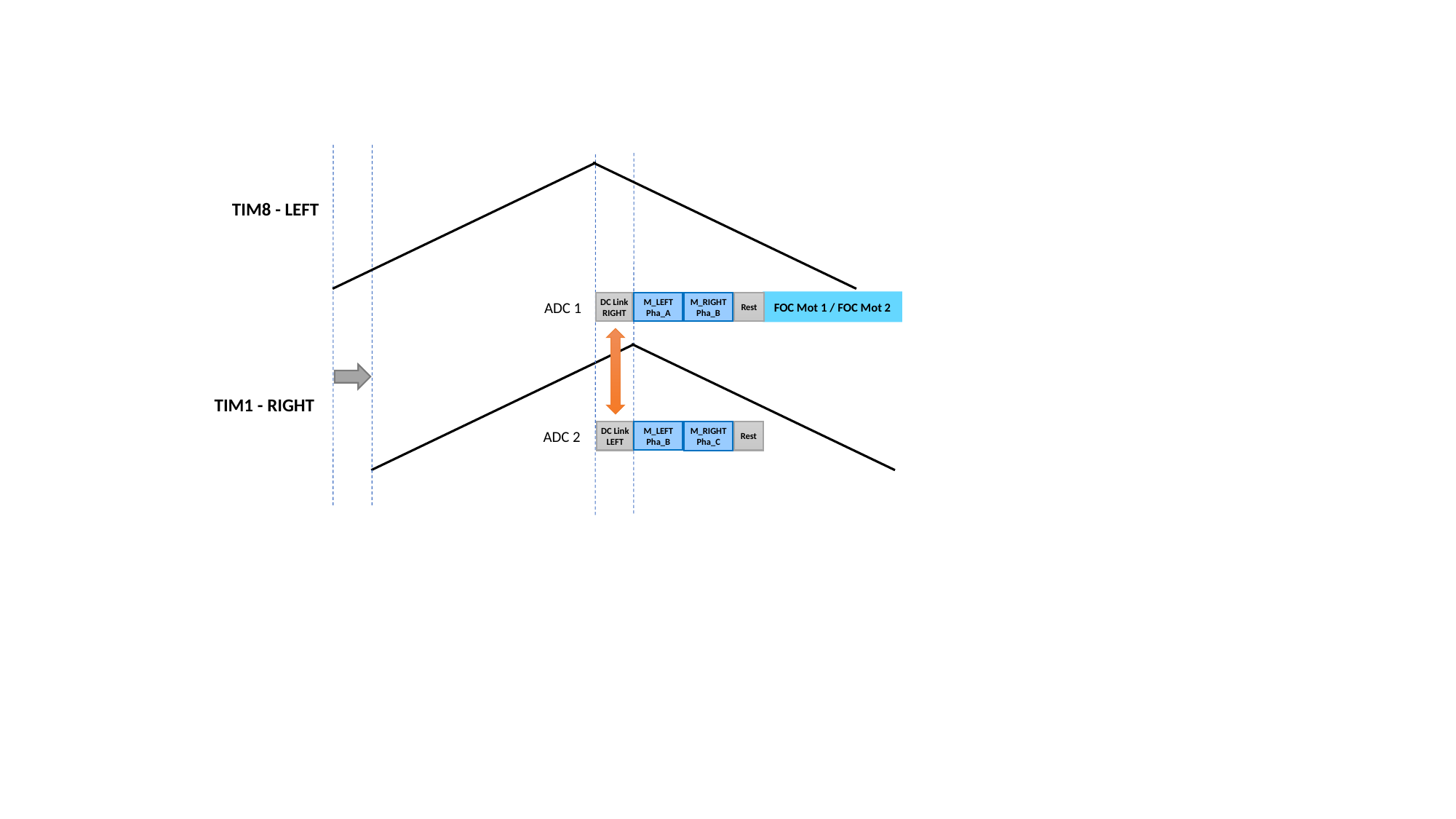

TIM8 - LEFT
FOC Mot 1 / FOC Mot 2
DC Link
RIGHT
M_LEFT
Pha_A
M_RIGHT
Pha_B
Rest
ADC 1

TIM1 - RIGHT
M_LEFT
Pha_B
Rest
ADC 2
DC Link
LEFT
M_RIGHT
Pha_C